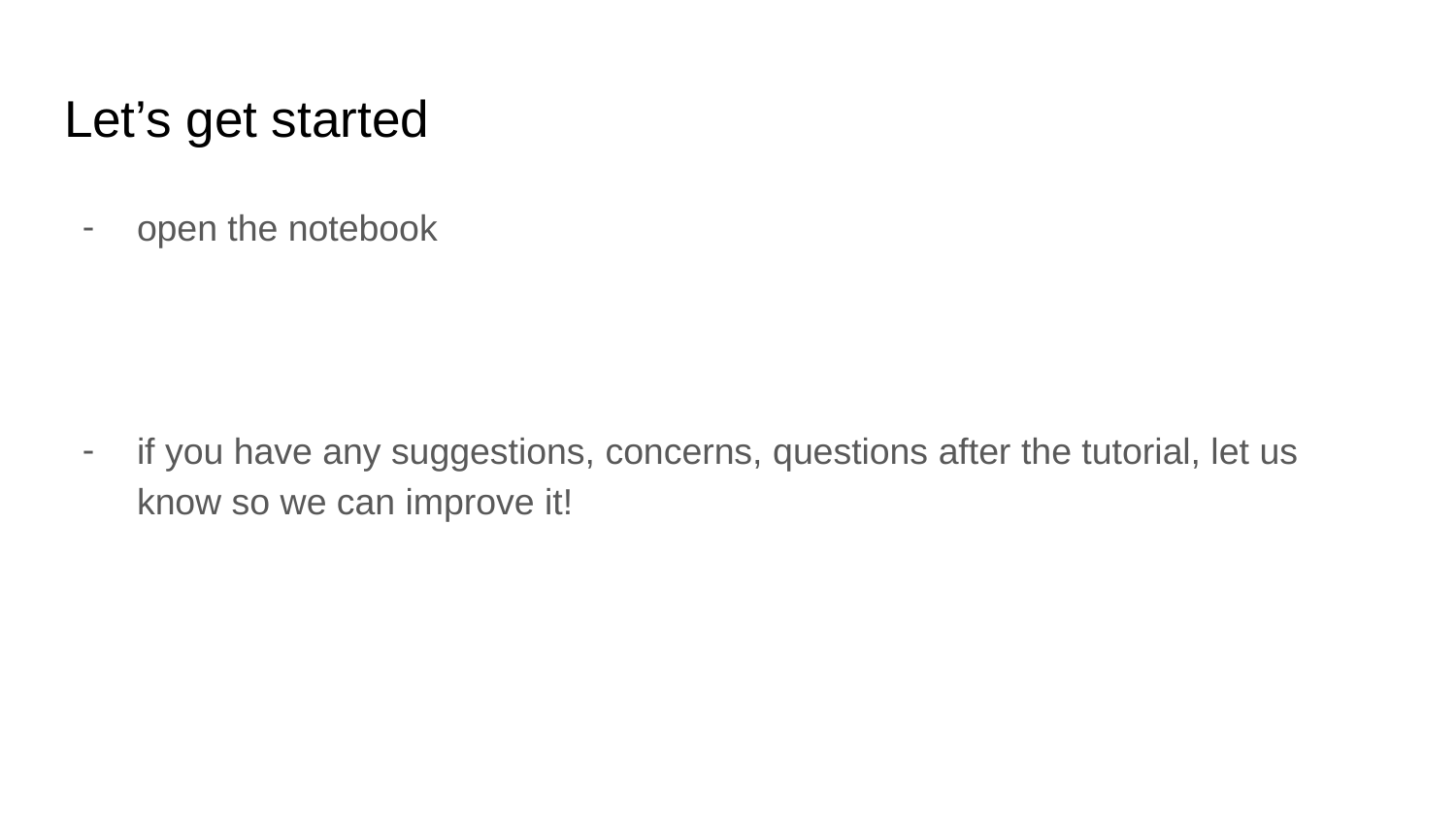

# Let’s get started
open the notebook

if you have any suggestions, concerns, questions after the tutorial, let us know so we can improve it!